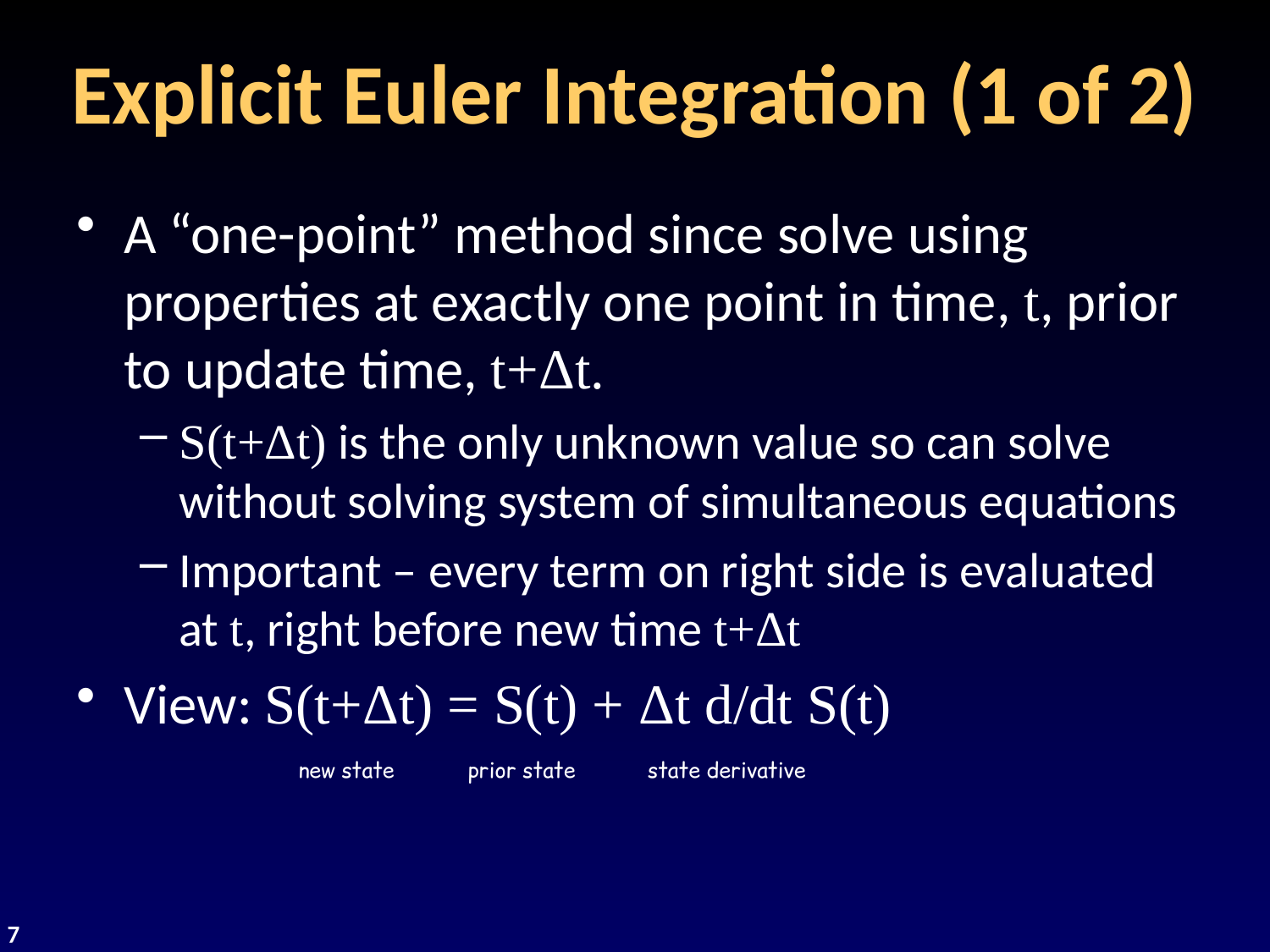

# Explicit Euler Integration (1 of 2)
A “one-point” method since solve using properties at exactly one point in time, t, prior to update time, t+Δt.
S(t+Δt) is the only unknown value so can solve without solving system of simultaneous equations
Important – every term on right side is evaluated at t, right before new time t+Δt
View: S(t+Δt) = S(t) + Δt d/dt S(t)
new state
prior state
state derivative
7